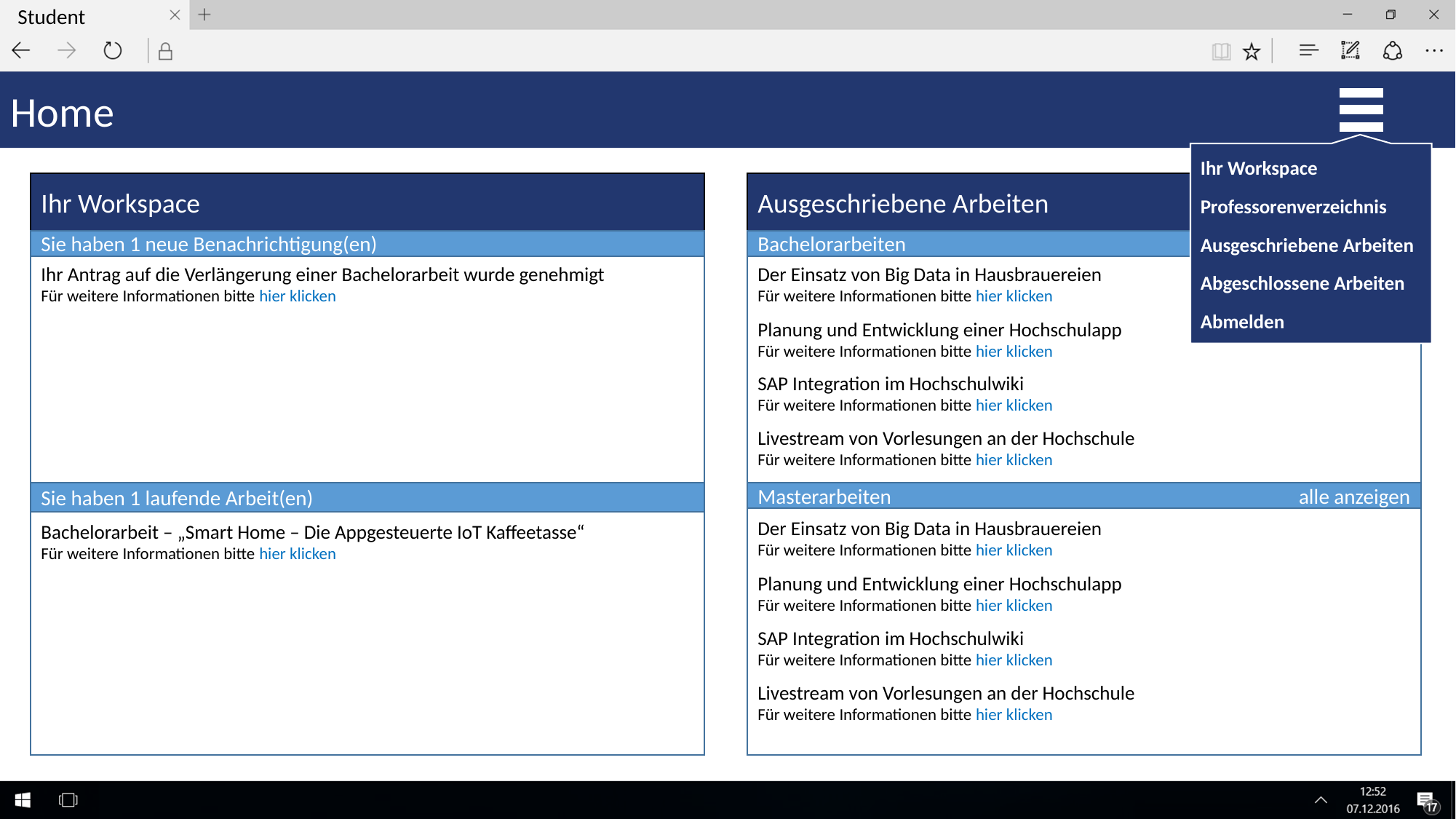

Student
Home

Ihr Workspace
Professorenverzeichnis
Ausgeschriebene Arbeiten
Abgeschlossene Arbeiten
Abmelden
Ihr Workspace
Ausgeschriebene Arbeiten
Sie haben 1 neue Benachrichtigung(en)
Bachelorarbeiten	alle anzeigen
Der Einsatz von Big Data in Hausbrauereien
Für weitere Informationen bitte hier klicken

Ihr Antrag auf die Verlängerung einer Bachelorarbeit wurde genehmigt
Für weitere Informationen bitte hier klicken

Planung und Entwicklung einer Hochschulapp
Für weitere Informationen bitte hier klicken
SAP Integration im Hochschulwiki
Für weitere Informationen bitte hier klicken
Livestream von Vorlesungen an der Hochschule
Für weitere Informationen bitte hier klicken
Sie haben 1 laufende Arbeit(en)
Masterarbeiten	alle anzeigen

Der Einsatz von Big Data in Hausbrauereien
Für weitere Informationen bitte hier klicken

Bachelorarbeit – „Smart Home – Die Appgesteuerte IoT Kaffeetasse“
Für weitere Informationen bitte hier klicken
Planung und Entwicklung einer Hochschulapp
Für weitere Informationen bitte hier klicken
SAP Integration im Hochschulwiki
Für weitere Informationen bitte hier klicken
Livestream von Vorlesungen an der Hochschule
Für weitere Informationen bitte hier klicken